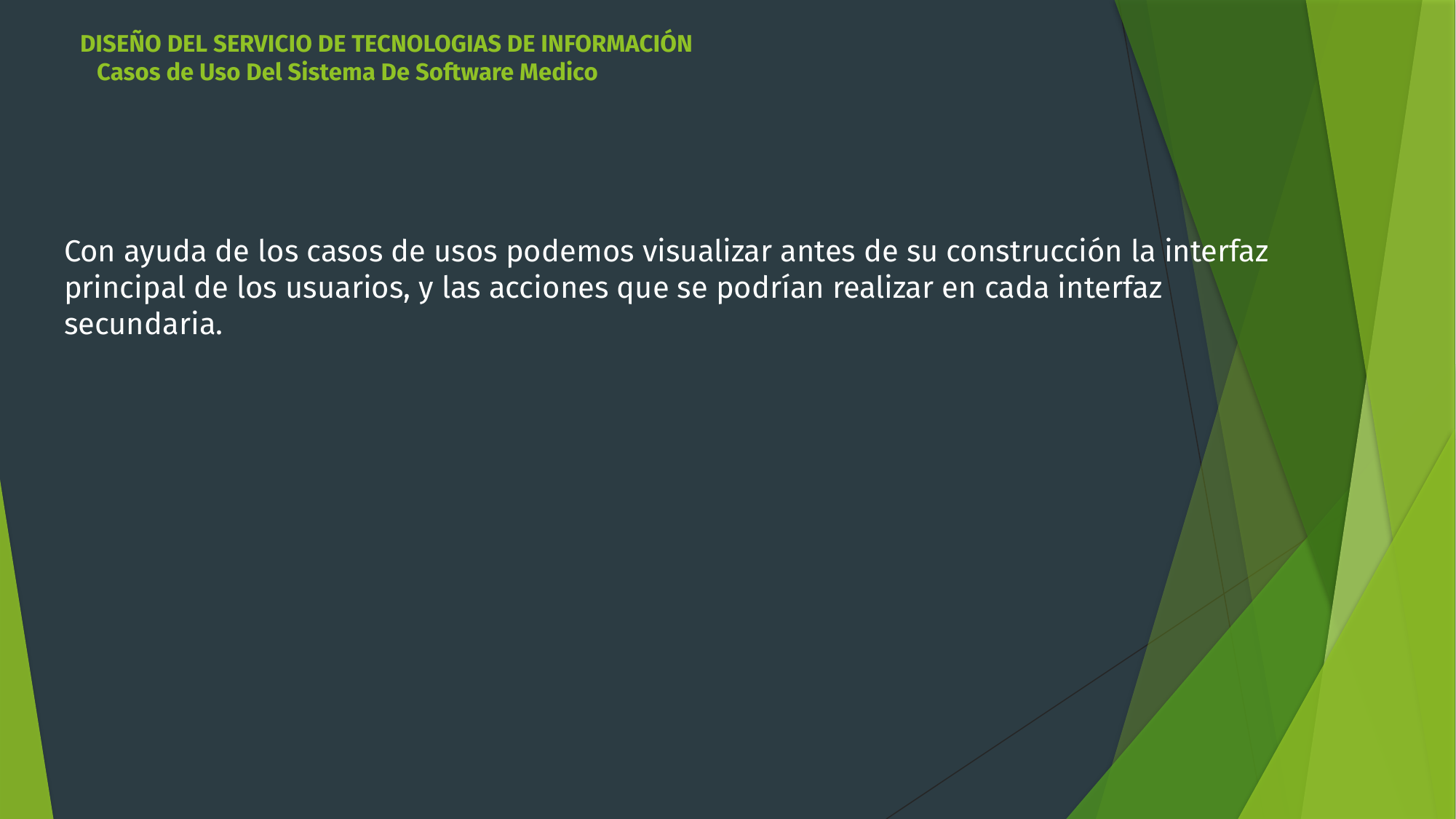

# DISEÑO DEL SERVICIO DE TECNOLOGIAS DE INFORMACIÓN    Casos de Uso Del Sistema De Software Medico
Con ayuda de los casos de usos podemos visualizar antes de su construcción la interfaz principal de los usuarios, y las acciones que se podrían realizar en cada interfaz secundaria.